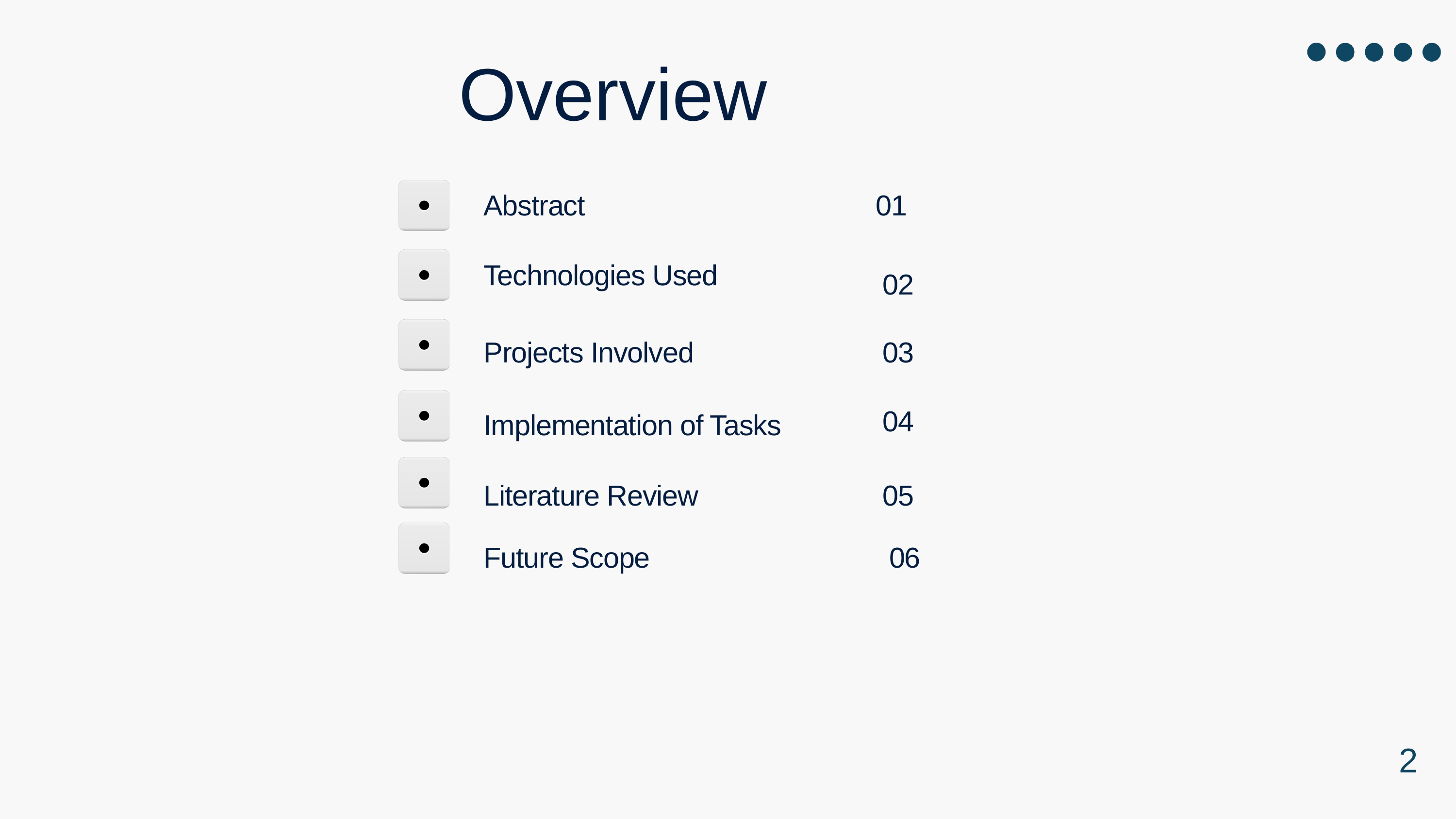

Overview

01
Abstract

Technologies Used
02

Projects Involved
03

04
Implementation of Tasks

Literature Review
05

Future Scope
06
2